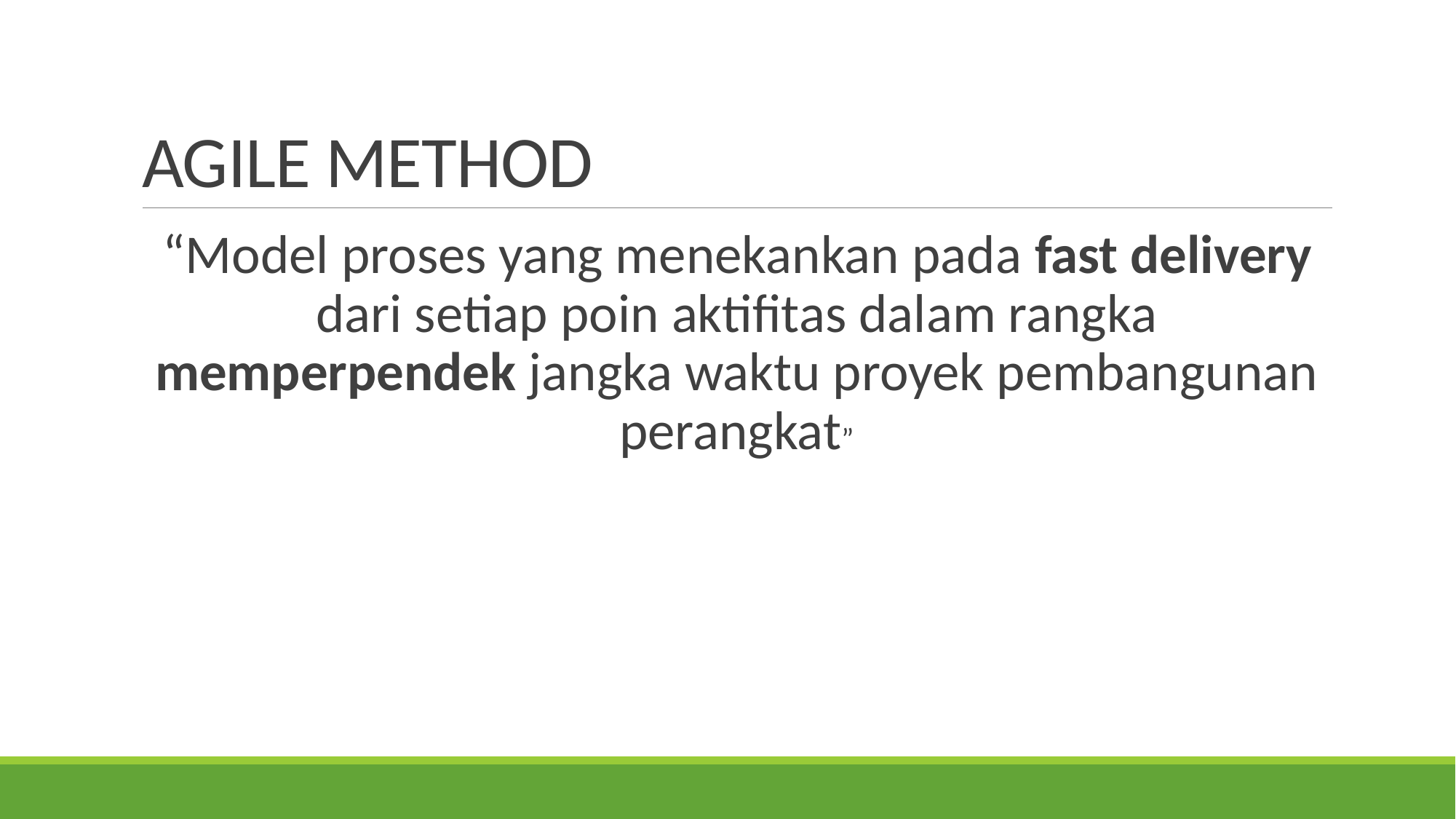

# AGILE METHOD
“Model proses yang menekankan pada fast delivery dari setiap poin aktifitas dalam rangka memperpendek jangka waktu proyek pembangunan perangkat”